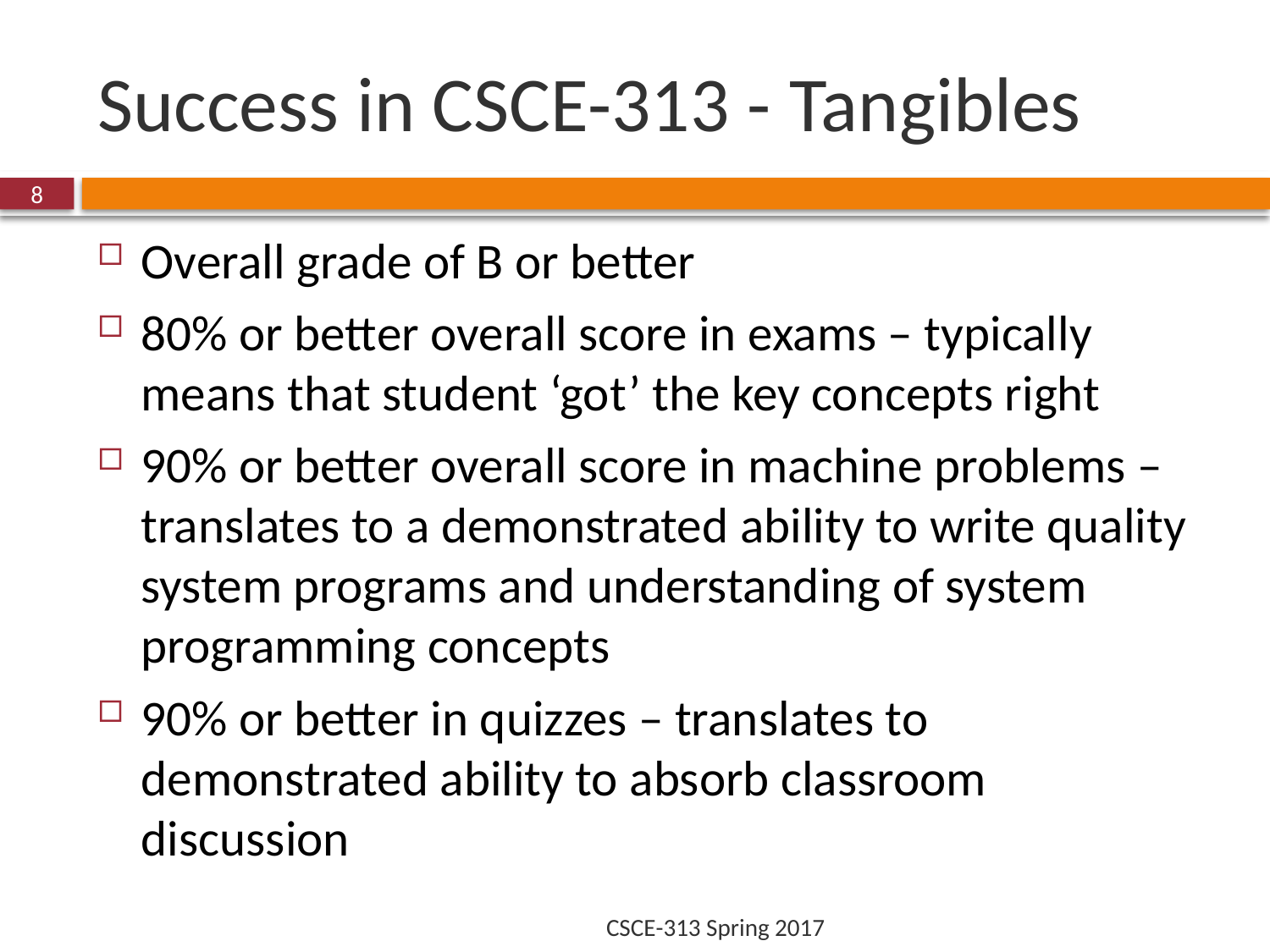

# Success in CSCE-313 - Tangibles
8
Overall grade of B or better
80% or better overall score in exams – typically means that student ‘got’ the key concepts right
90% or better overall score in machine problems – translates to a demonstrated ability to write quality system programs and understanding of system programming concepts
90% or better in quizzes – translates to demonstrated ability to absorb classroom discussion
CSCE-313 Spring 2017